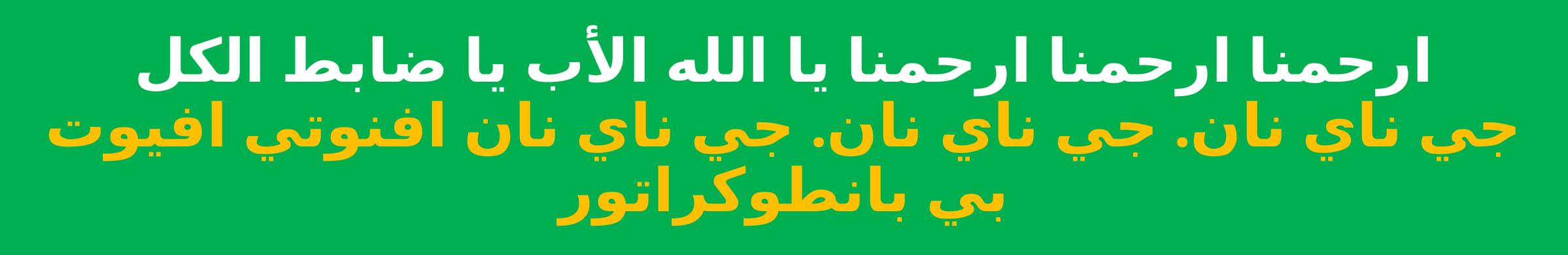

ارحمنا ارحمنا ارحمنا يا الله الأب يا ضابط الكل
جي ناي نان. جي ناي نان. جي ناي نان افنوتي افيوت بي بانطوكراتور